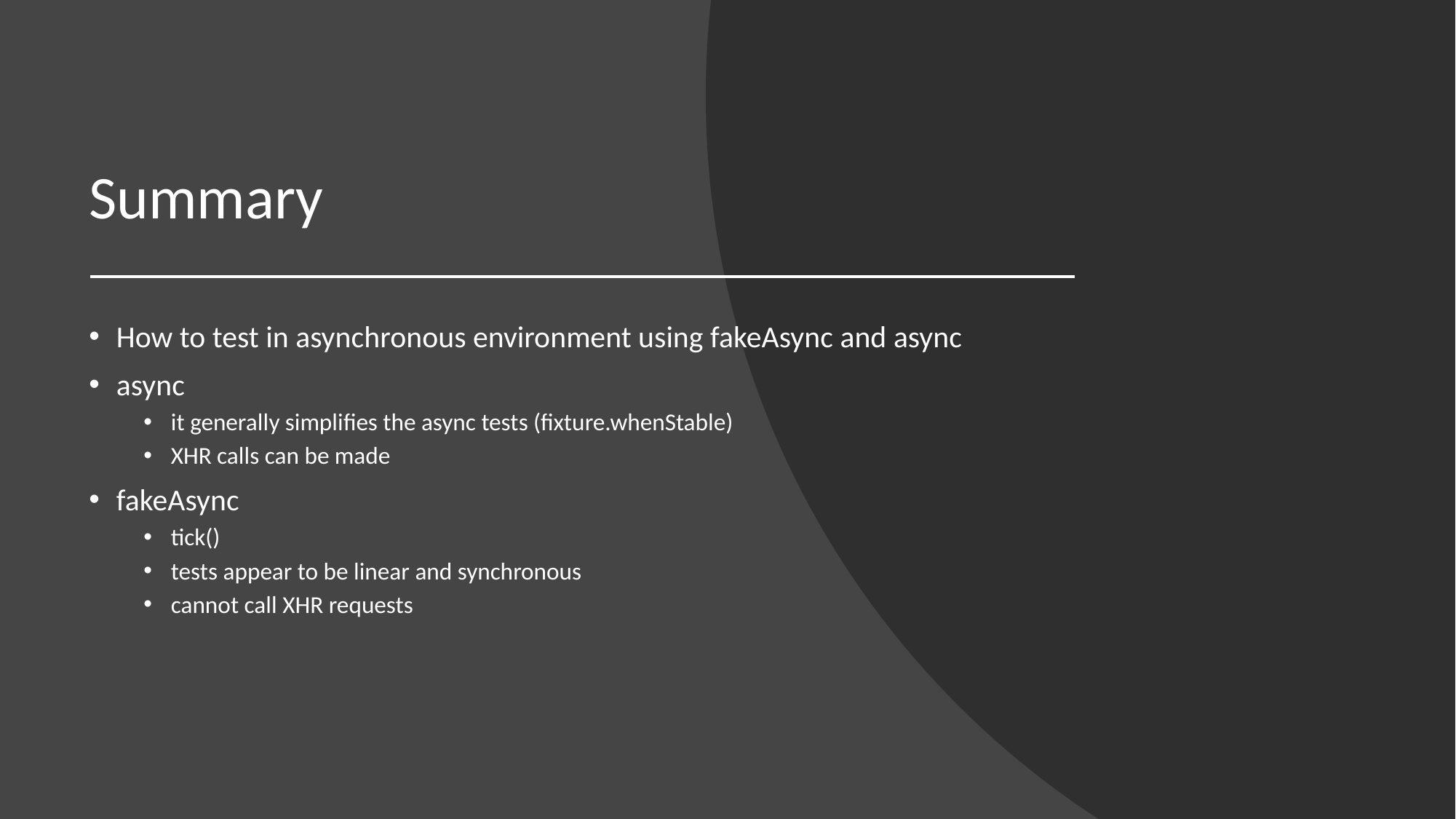

# Summary
How to test in asynchronous environment using fakeAsync and async
async
it generally simplifies the async tests (fixture.whenStable)
XHR calls can be made
fakeAsync
tick()
tests appear to be linear and synchronous
cannot call XHR requests